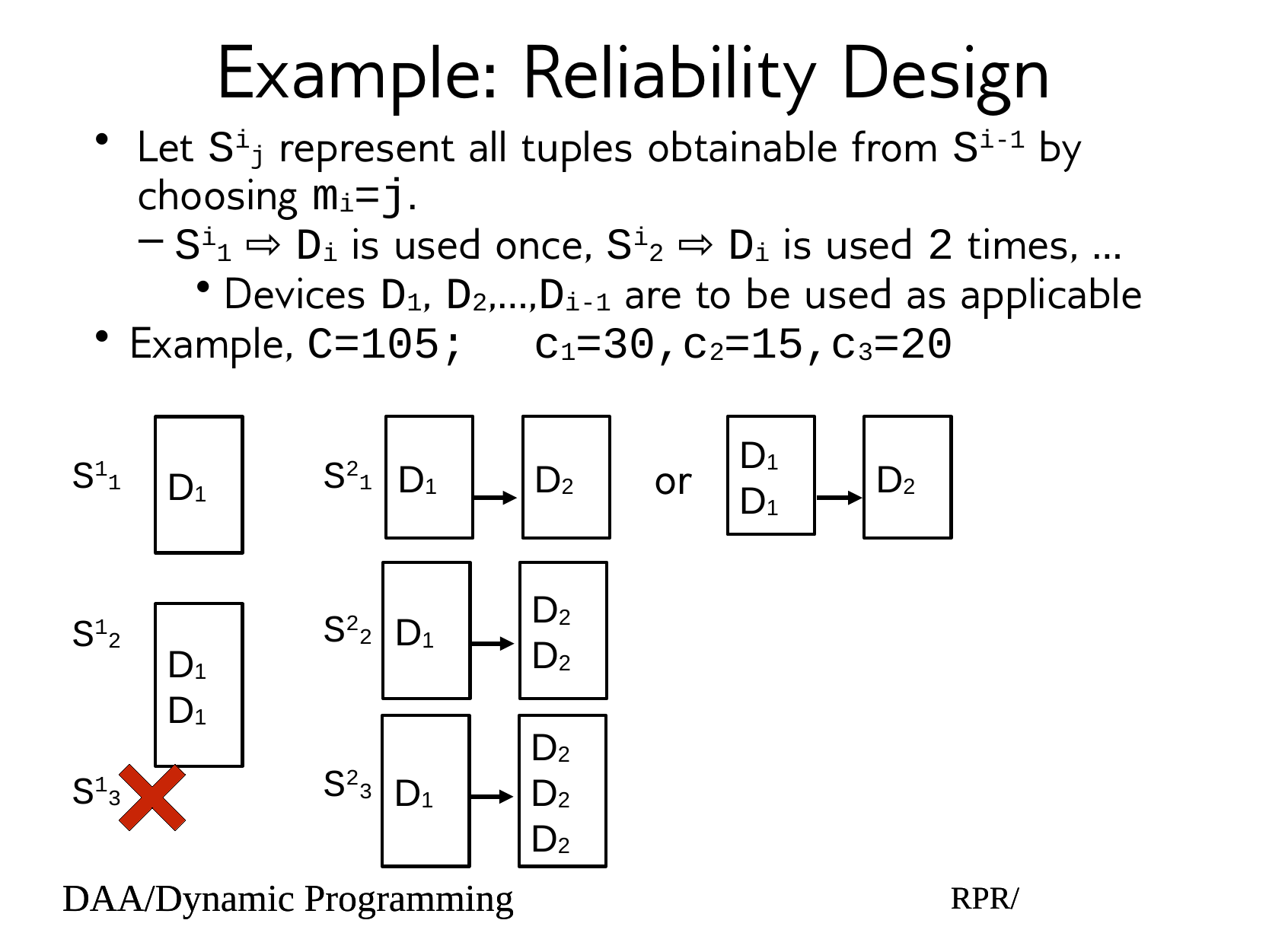

# Example: Reliability Design
Let Sij represent all tuples obtainable from Si-1 by choosing mi=j.
Si1 ⇨ Di is used once, Si2 ⇨ Di is used 2 times, …
Devices D1, D2,…,Di-1 are to be used as applicable
Example, C=105;   c1=30,c2=15,c3=20
D1
D1
D2

D1
D1
D2

S11
S21
or
D1
D2
D2

S22
D1
D1
S12
D1
D2
D2
D2

S23
S13

DAA/Dynamic Programming
RPR/
11